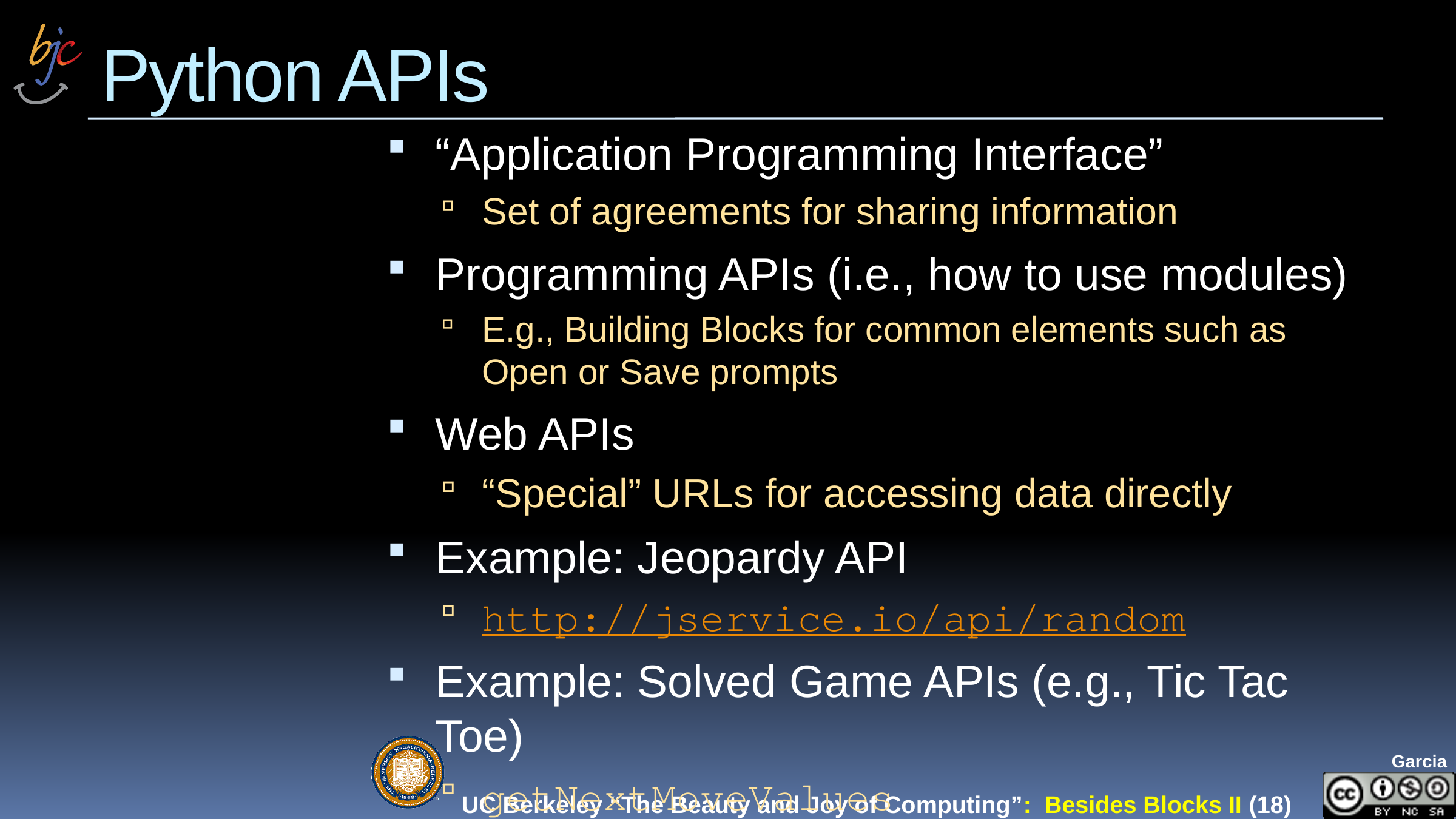

# Python APIs
“Application Programming Interface”
Set of agreements for sharing information
Programming APIs (i.e., how to use modules)
E.g., Building Blocks for common elements such as Open or Save prompts
Web APIs
“Special” URLs for accessing data directly
Example: Jeopardy API
http://jservice.io/api/random
Example: Solved Game APIs (e.g., Tic Tac Toe)
getNextMoveValues